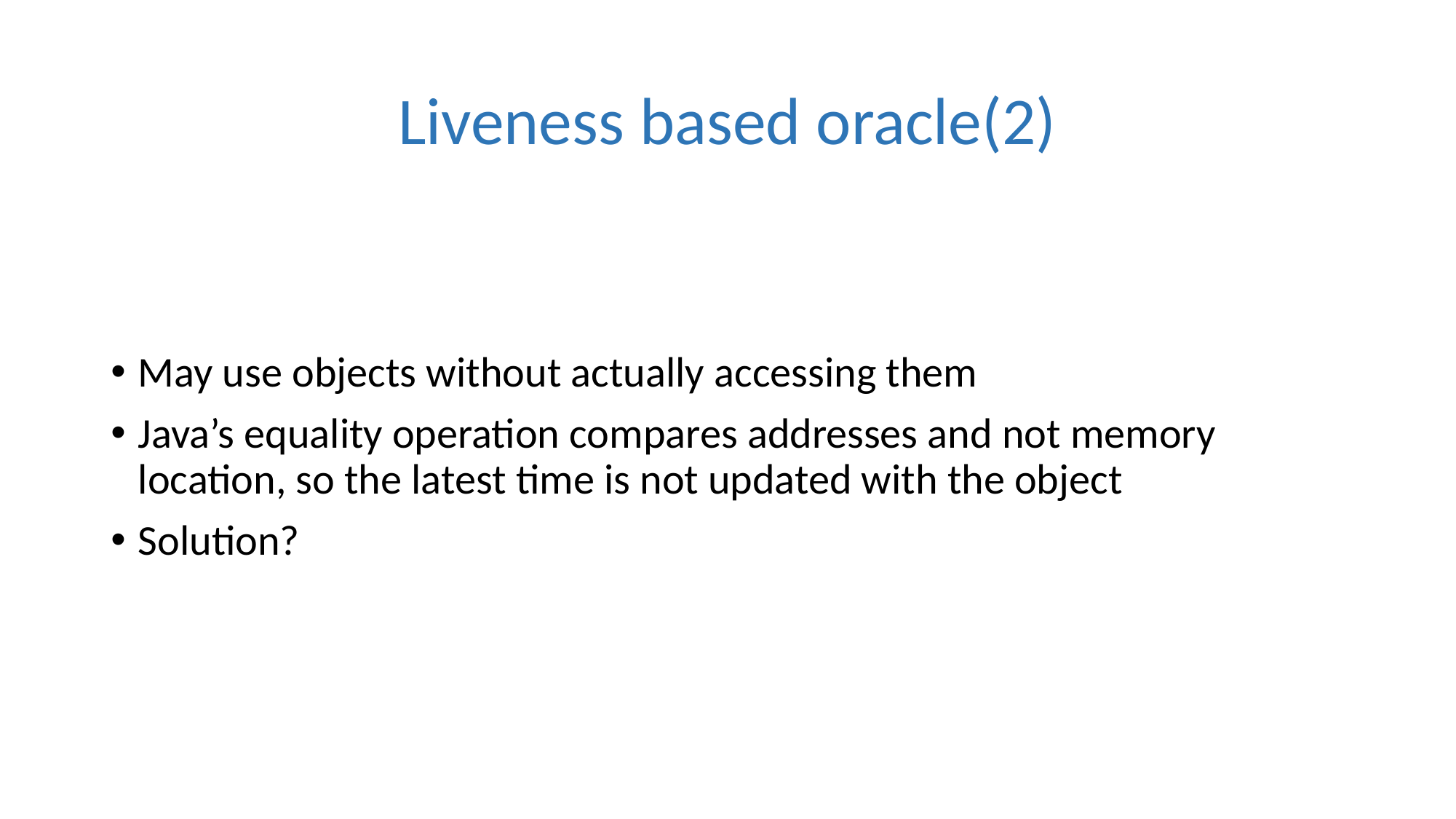

# Liveness based oracle(2)

May use objects without actually accessing them
Java’s equality operation compares addresses and not memory location, so the latest time is not updated with the object
Solution?